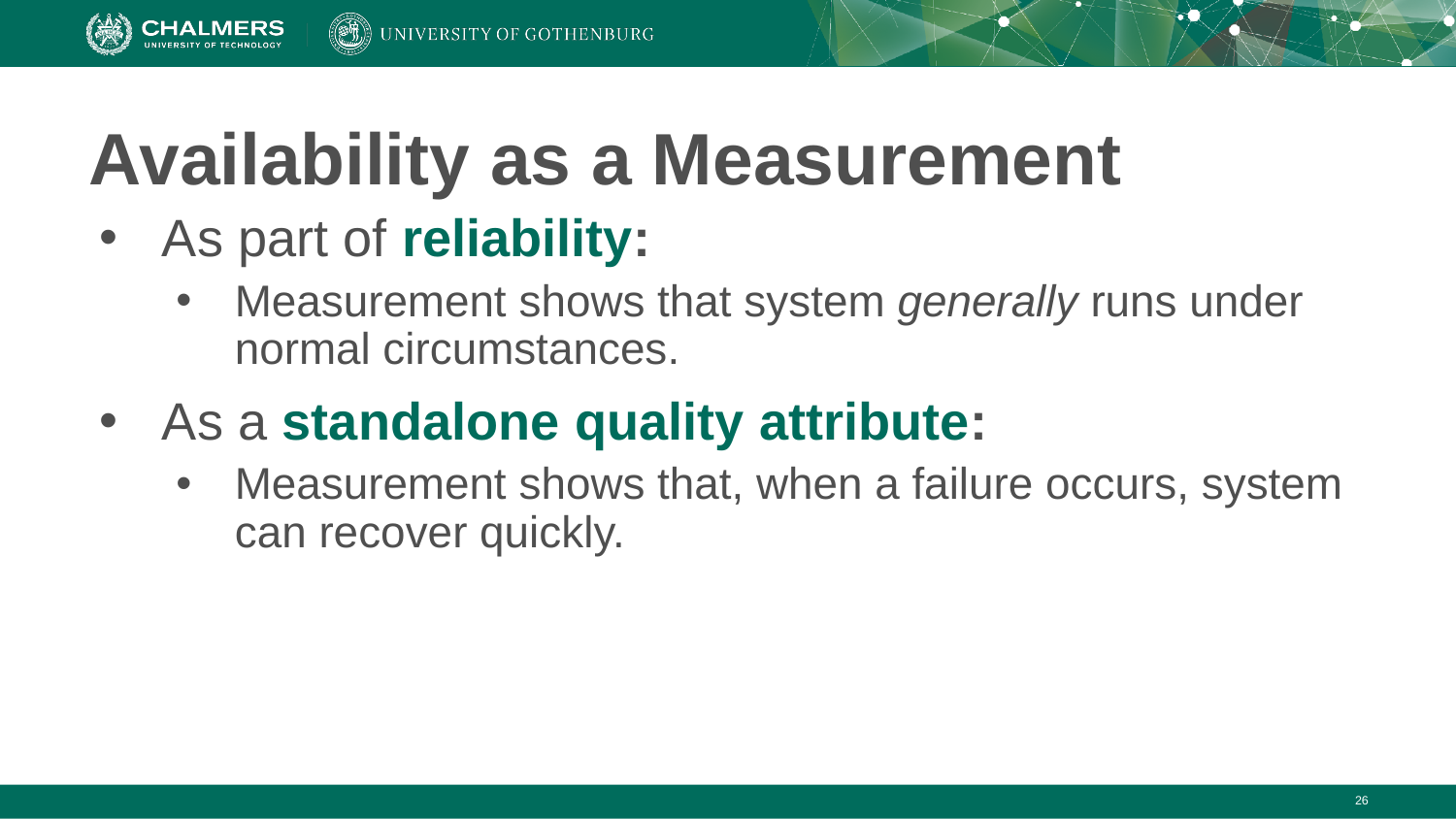

# Availability as a Measurement
As part of reliability:
Measurement shows that system generally runs under normal circumstances.
As a standalone quality attribute:
Measurement shows that, when a failure occurs, system can recover quickly.
26